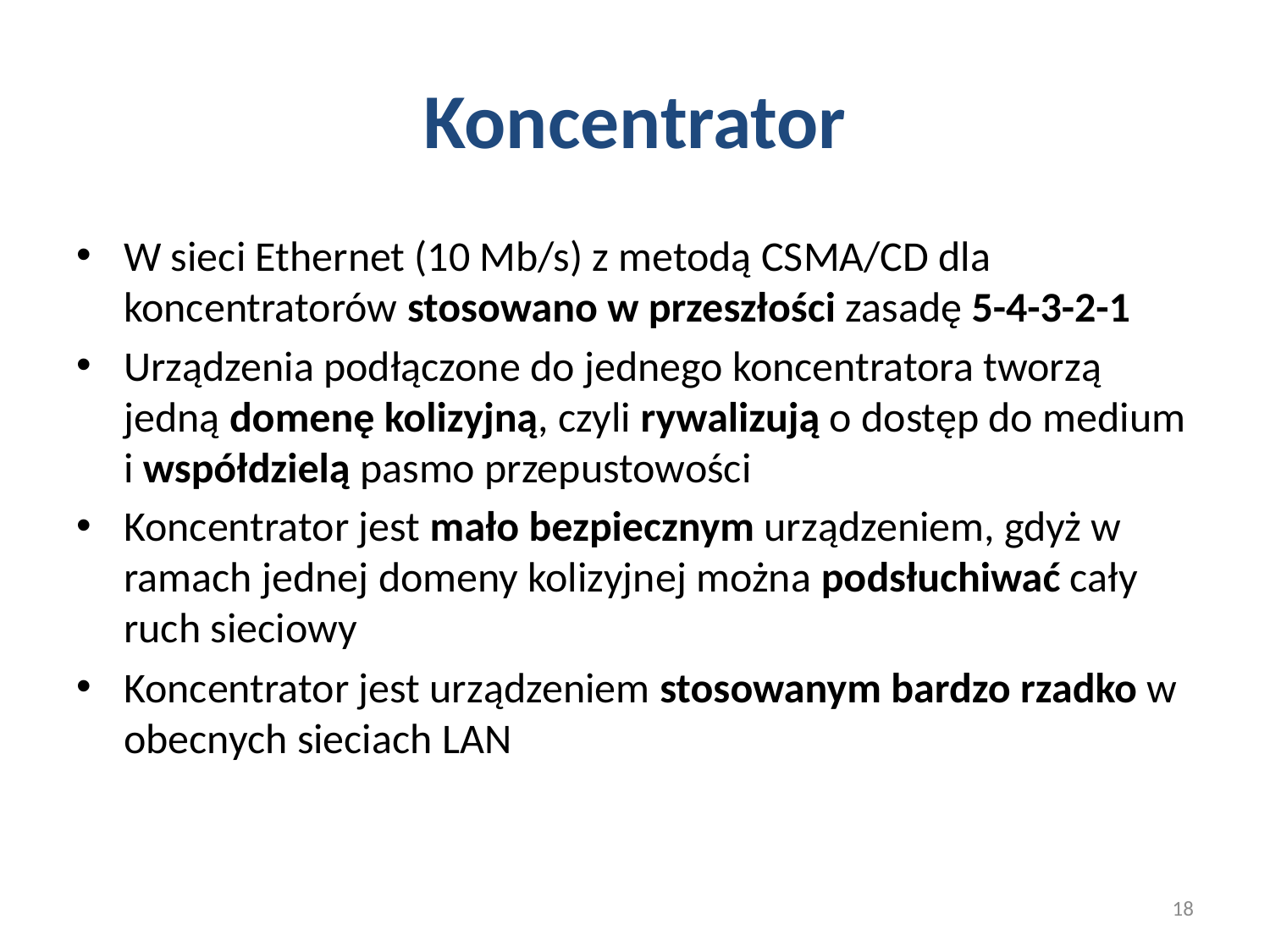

# Koncentrator
W sieci Ethernet (10 Mb/s) z metodą CSMA/CD dla koncentratorów stosowano w przeszłości zasadę 5-4-3-2-1
Urządzenia podłączone do jednego koncentratora tworzą jedną domenę kolizyjną, czyli rywalizują o dostęp do medium i współdzielą pasmo przepustowości
Koncentrator jest mało bezpiecznym urządzeniem, gdyż w ramach jednej domeny kolizyjnej można podsłuchiwać cały ruch sieciowy
Koncentrator jest urządzeniem stosowanym bardzo rzadko w obecnych sieciach LAN
18